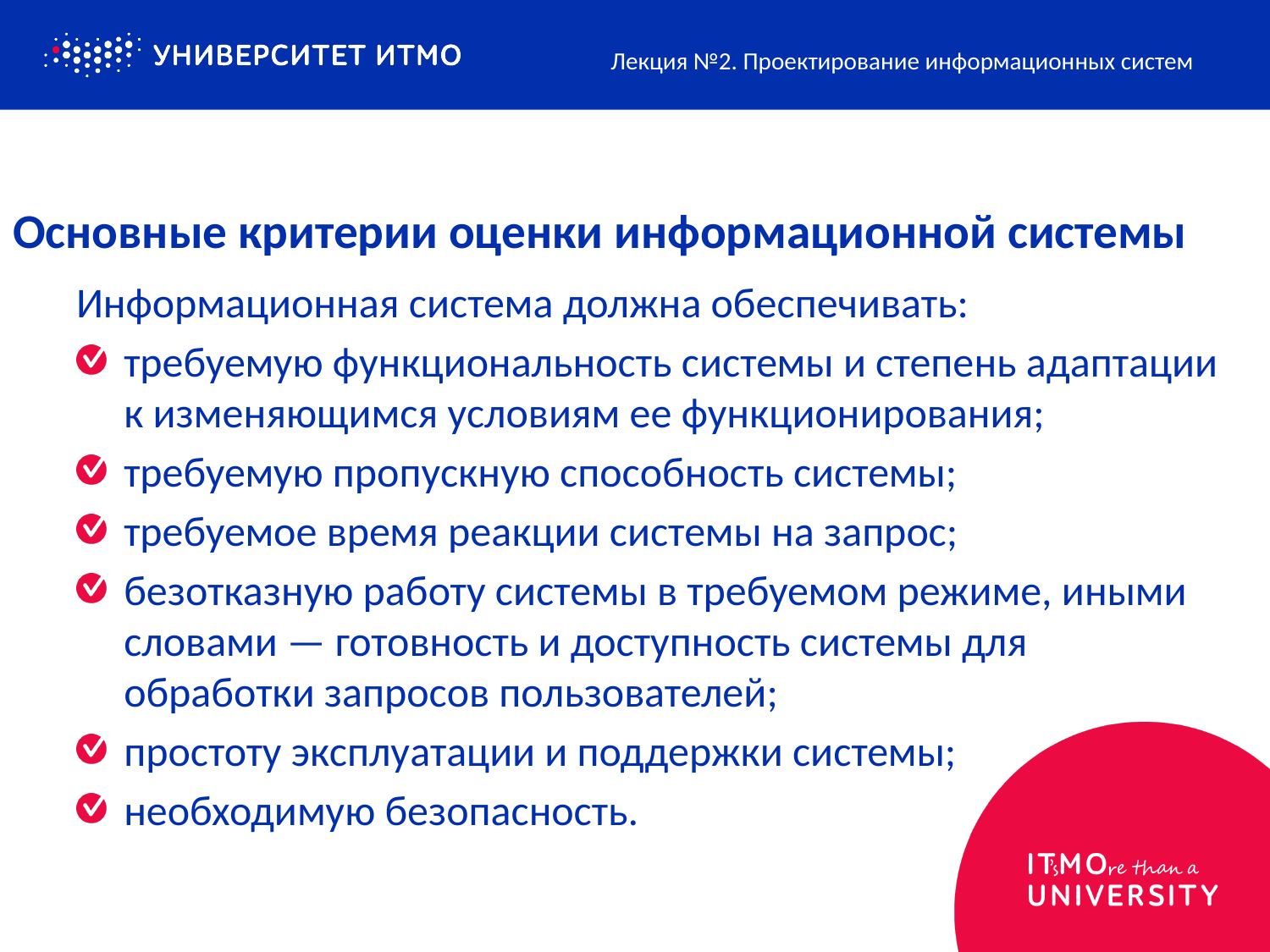

Лекция №2. Проектирование информационных систем
# Основные критерии оценки информационной системы
Информационная система должна обеспечивать:
требуемую функциональность системы и степень адаптации к изменяющимся условиям ее функционирования;
требуемую пропускную способность системы;
требуемое время реакции системы на запрос;
безотказную работу системы в требуемом режиме, иными словами — готовность и доступность системы для обработки запросов пользователей;
простоту эксплуатации и поддержки системы;
необходимую безопасность.